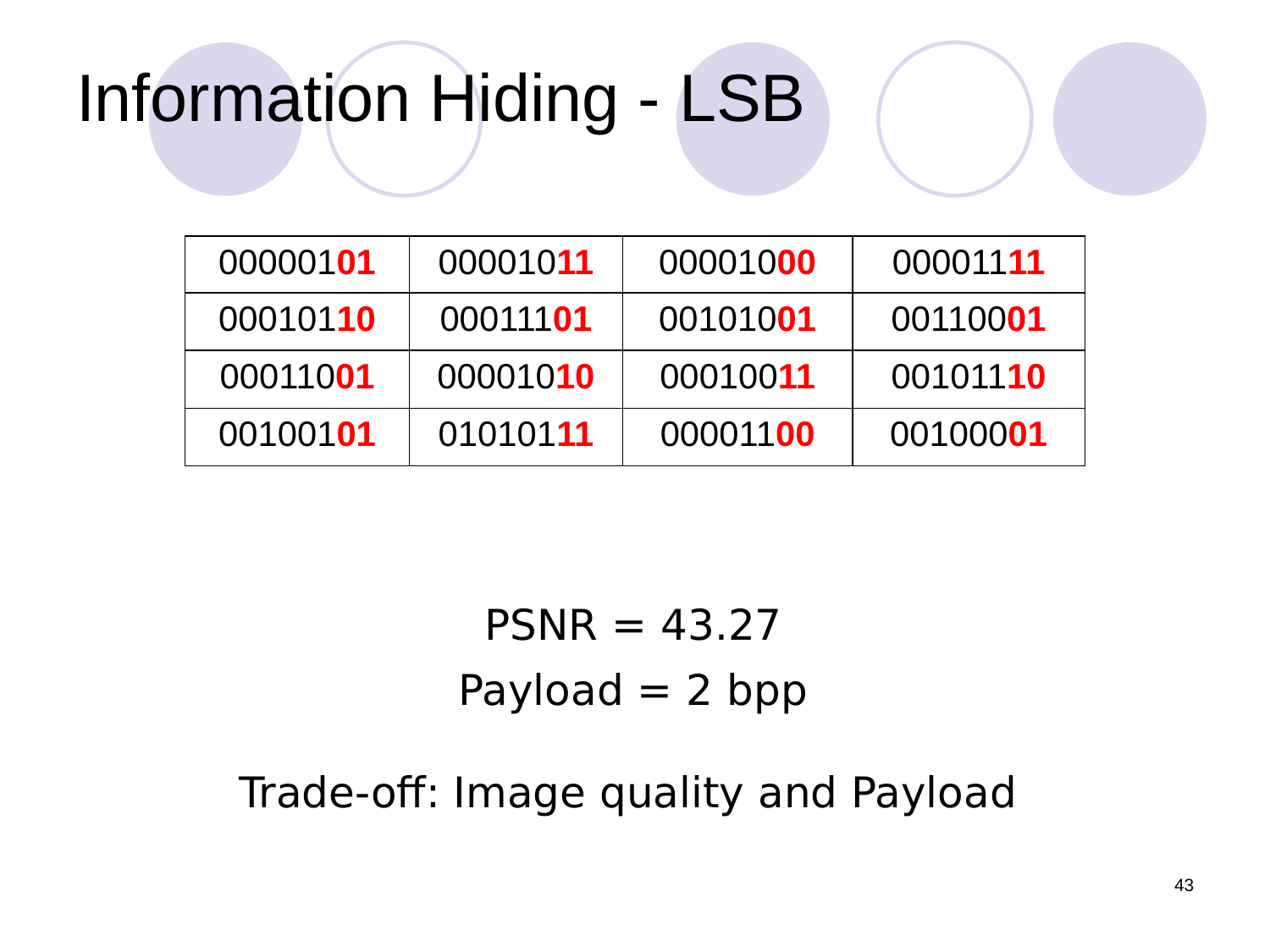

# Information Hiding - LSB
| 00000101 | 00001011 | 00001000 | 00001111 |
| --- | --- | --- | --- |
| 00010110 | 00011101 | 00101001 | 00110001 |
| 00011001 | 00001010 | 00010011 | 00101110 |
| 00100101 | 01010111 | 00001100 | 00100001 |
PSNR = 43.27
Payload = 2 bpp
Trade-off: Image quality and Payload

43